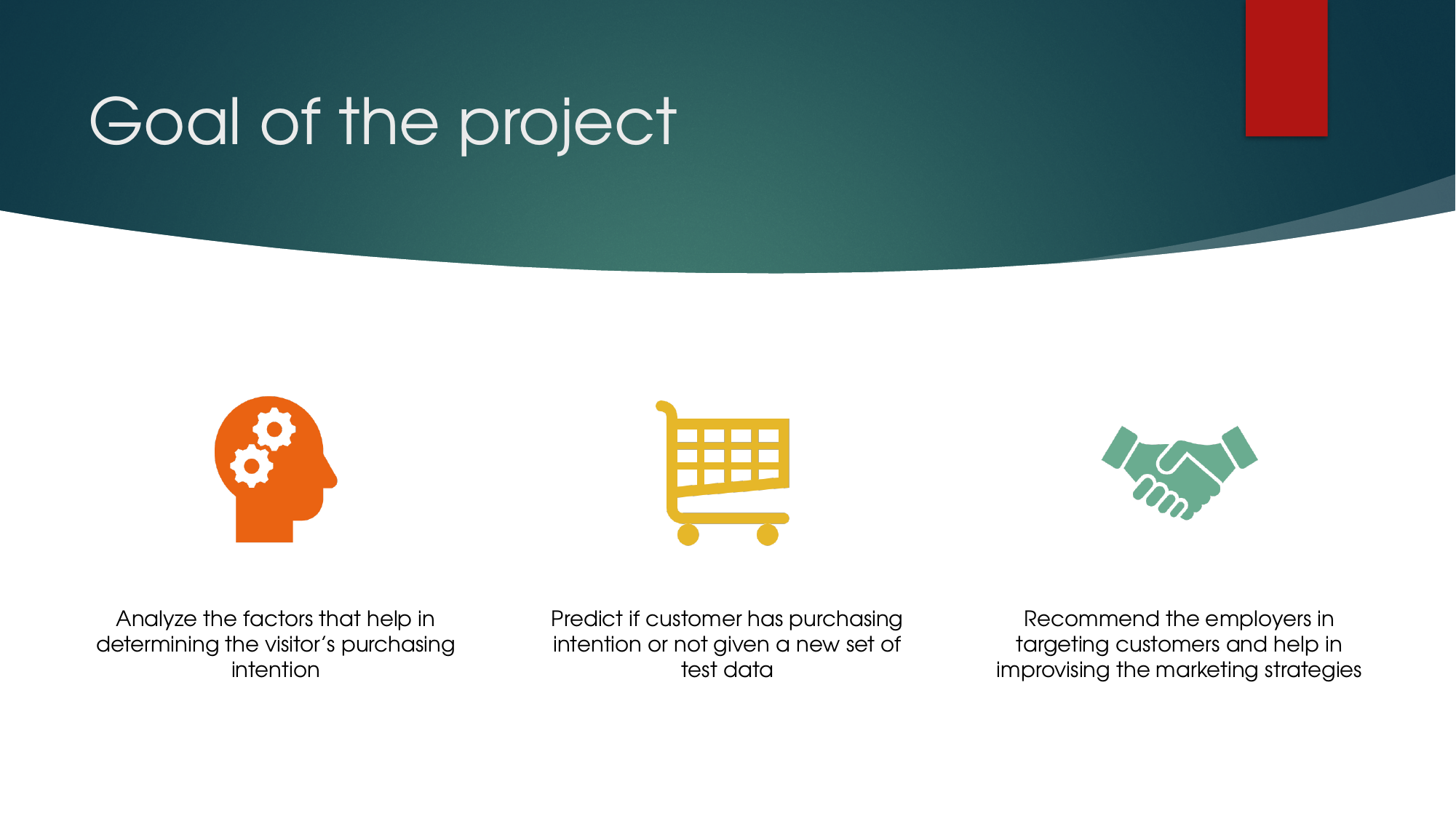

# Goal of the project

Analyze the factors that help in determining the visitor’s purchasing intention
Predict if customer has purchasing intention or not given a new set of test data
Recommend the employers in targeting customers and help in improvising the marketing strategies